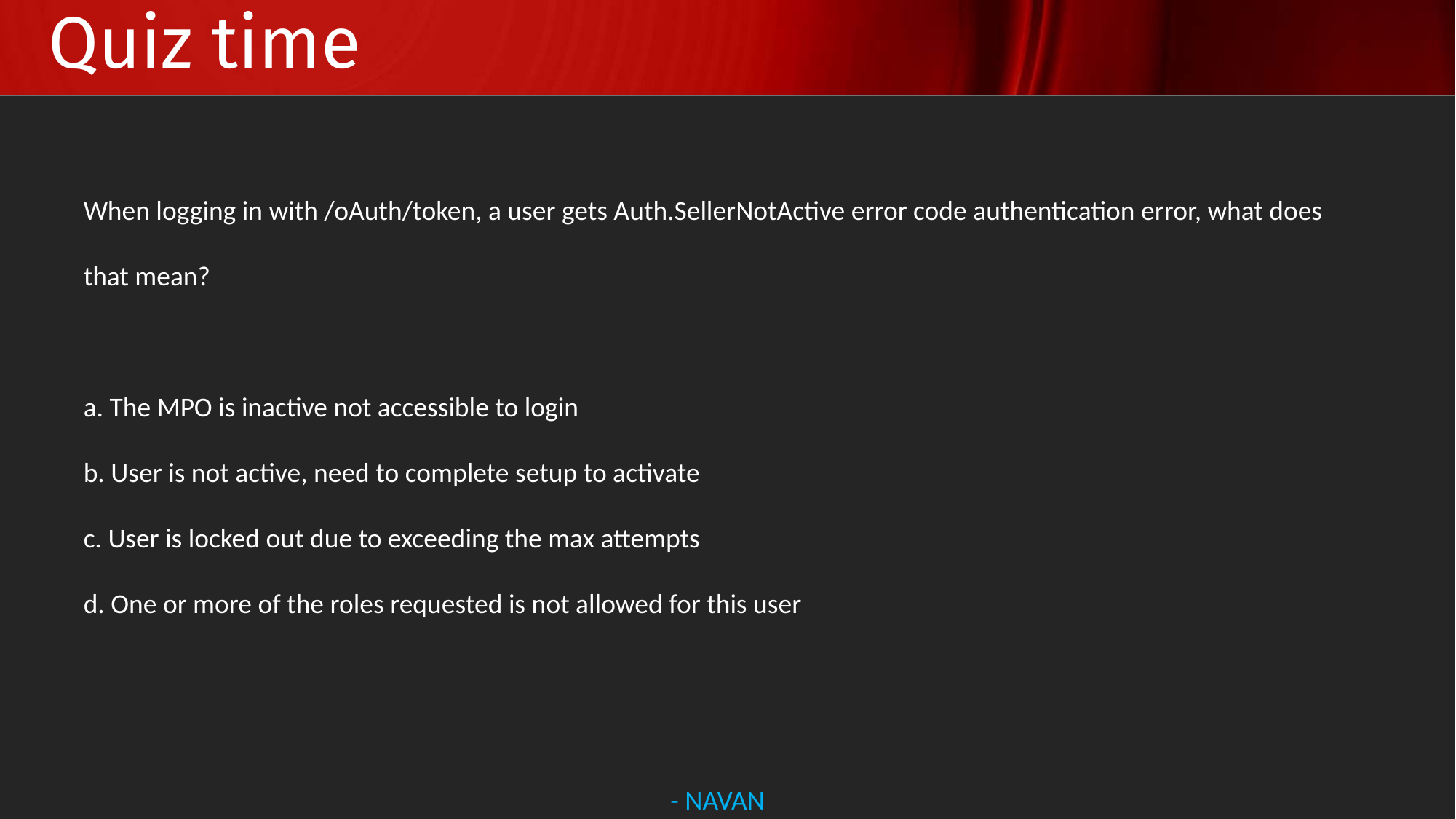

# Quiz time
When logging in with /oAuth/token, a user gets Auth.SellerNotActive error code authentication error, what does that mean?

a. The MPO is inactive not accessible to login
b. User is not active, need to complete setup to activate
c. User is locked out due to exceeding the max attempts
d. One or more of the roles requested is not allowed for this user
- NAVAN